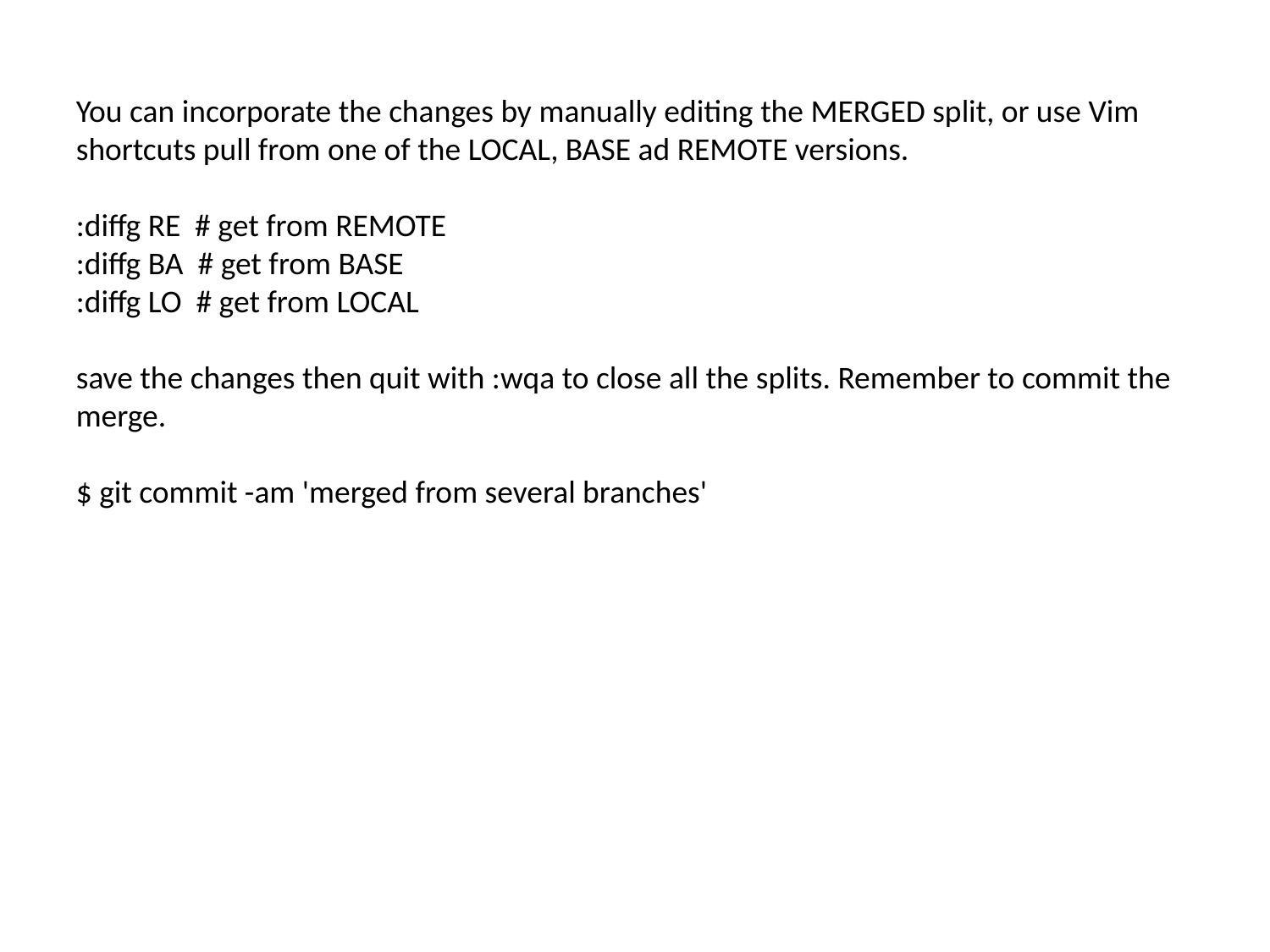

You can incorporate the changes by manually editing the MERGED split, or use Vim shortcuts pull from one of the LOCAL, BASE ad REMOTE versions.

:diffg RE  # get from REMOTE
:diffg BA  # get from BASE
:diffg LO  # get from LOCAL

save the changes then quit with :wqa to close all the splits. Remember to commit the merge.

$ git commit -am 'merged from several branches'